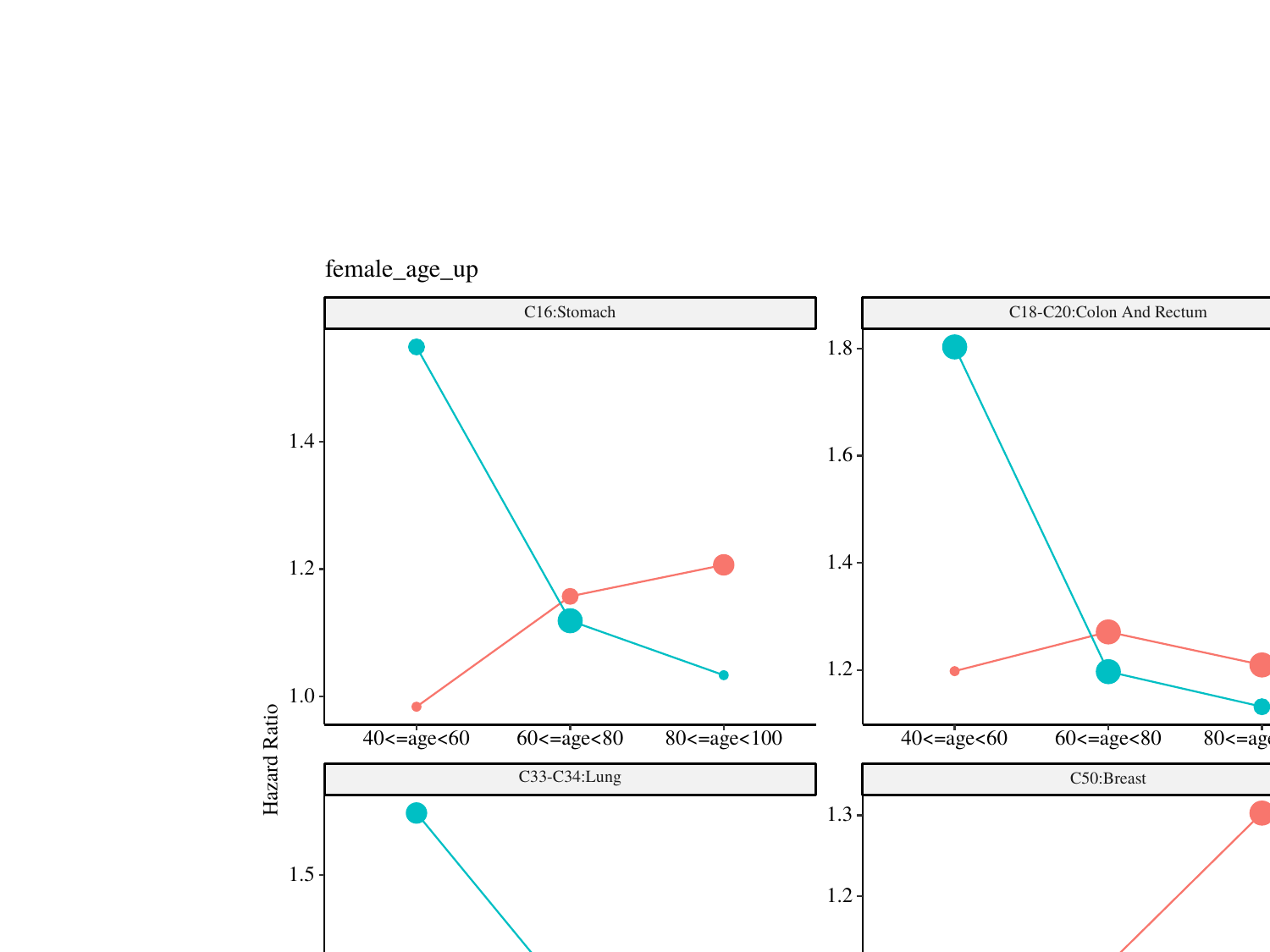

#

female_age_up

C16:Stomach
C18-C20:Colon And Rectum

1.8

1.4

1.6

1.4
1.2

gender

female

1.2

male
1.0

40<=age<60
60<=age<80
80<=age<100
40<=age<60
60<=age<80
80<=age<100

p-value
Hazard Ratio

C33-C34:Lung
C50:Breast
0.1<=

1.3

<0.01

<0.001
1.5

<0.0001
1.2

1.1
1.3

1.0

1.1

0.9

40<=age<60
60<=age<80
80<=age<100
40<=age<60
60<=age<80
80<=age<100
age_categ